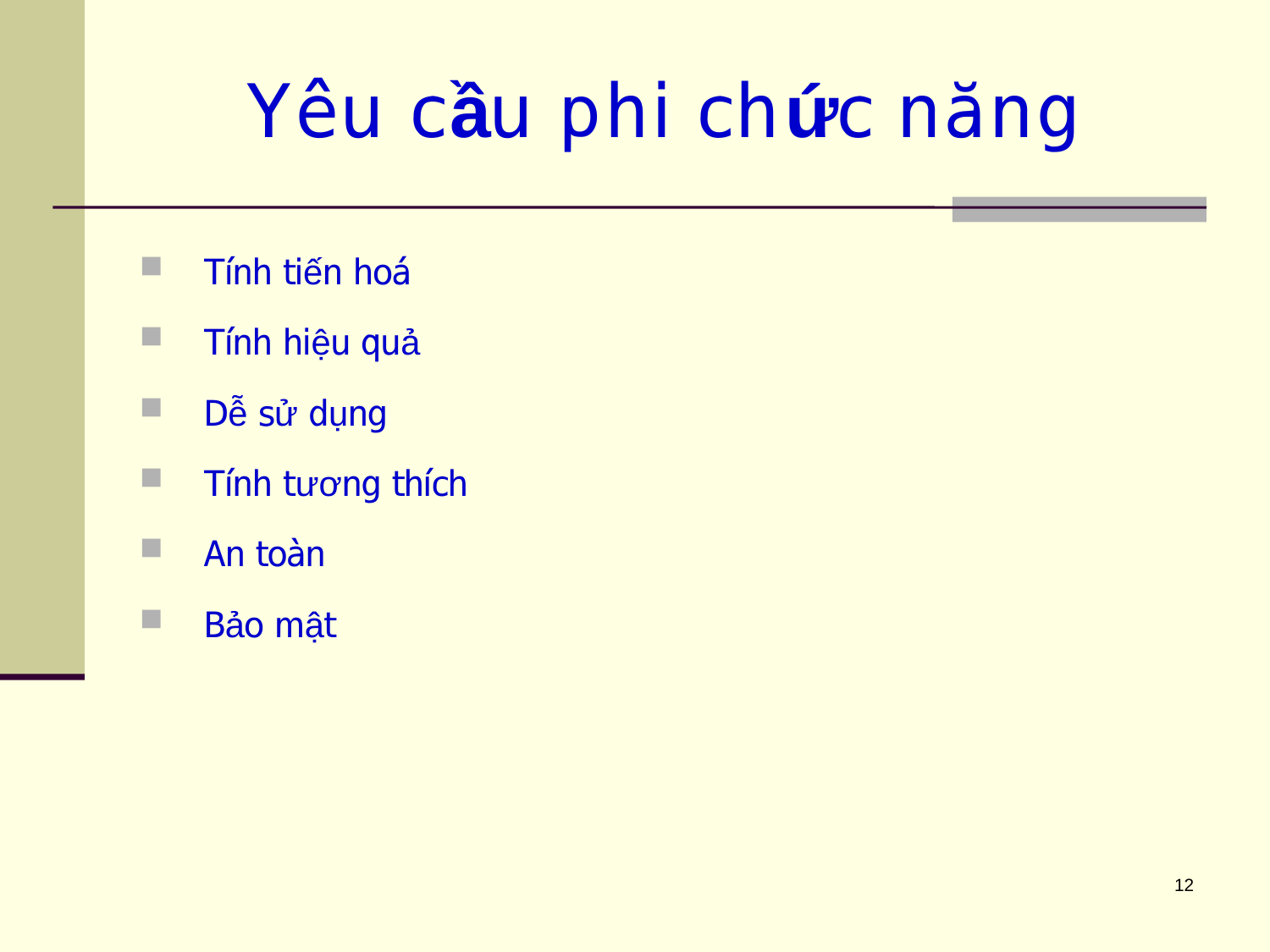

# Yêu cầu phi chức năng
Tính tiến hoá
Tính hiệu quả
Dễ sử dụng
Tính tương thích
An toàn
Bảo mật
12